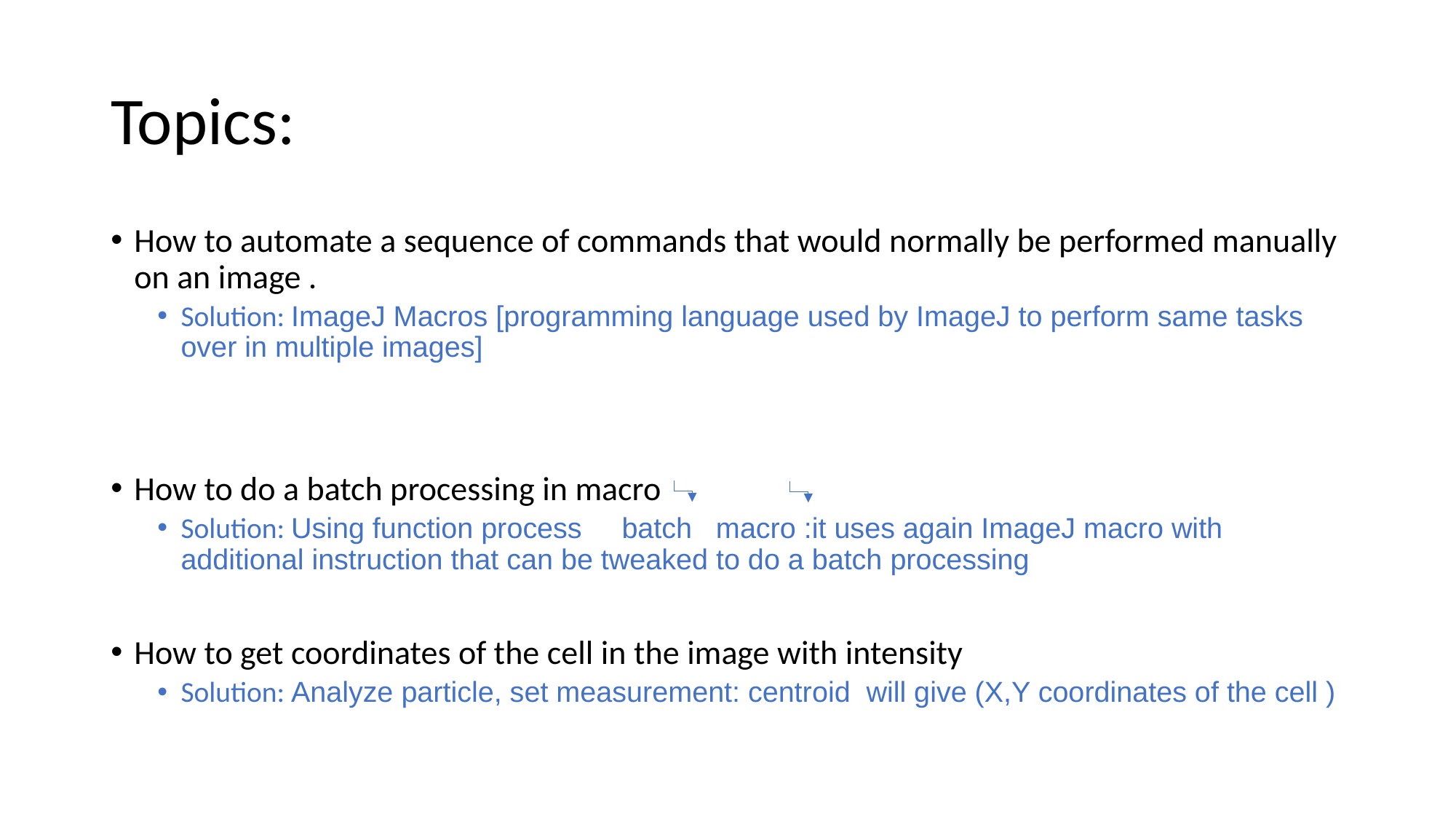

# Topics:
How to automate a sequence of commands that would normally be performed manually on an image .
Solution: ImageJ Macros [programming language used by ImageJ to perform same tasks over in multiple images]

How to do a batch processing in macro
Solution: Using function process     batch   macro :it uses again ImageJ macro with additional instruction that can be tweaked to do a batch processing

How to get coordinates of the cell in the image with intensity
Solution: Analyze particle, set measurement: centroid  will give (X,Y coordinates of the cell )